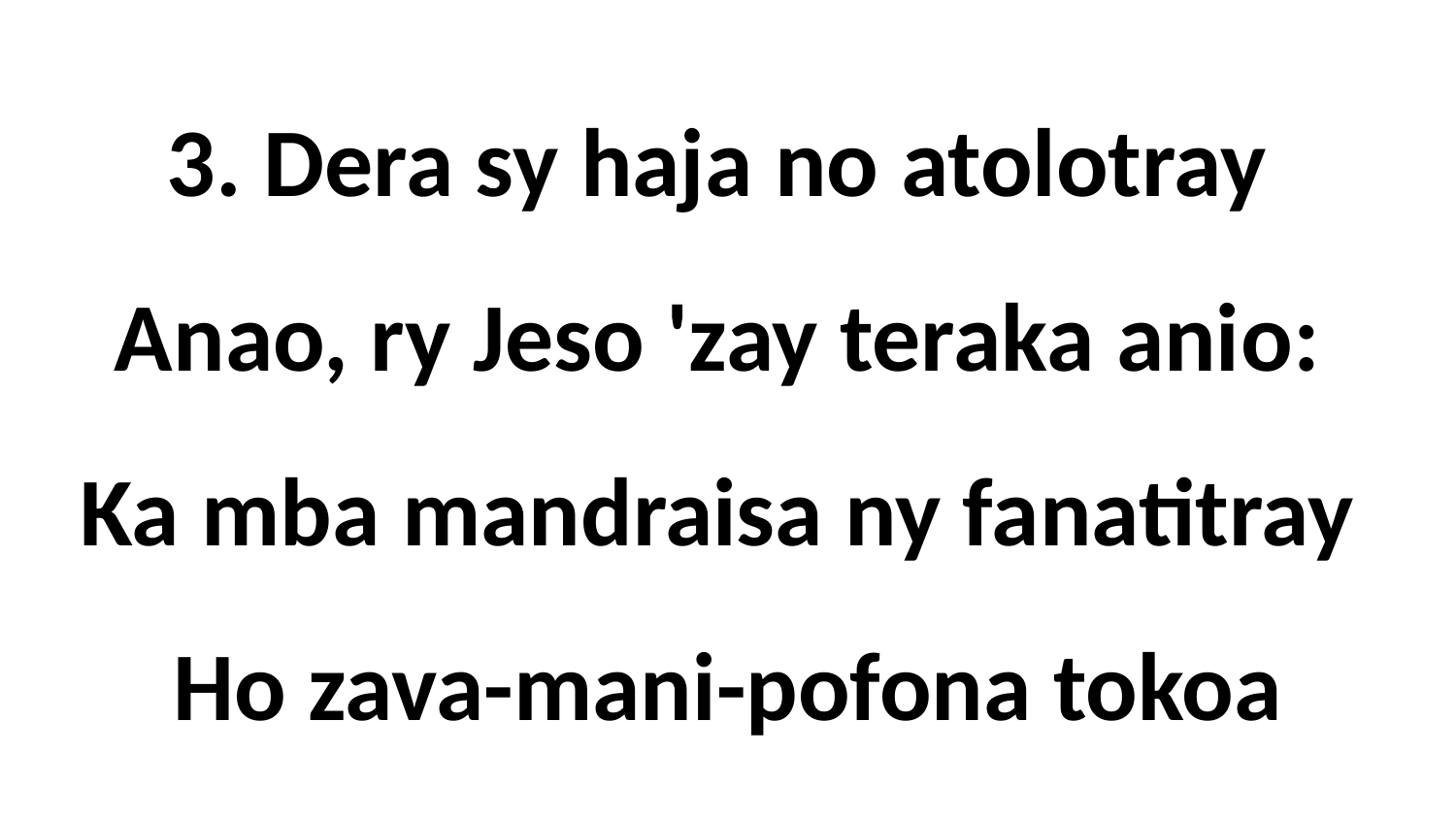

3. Dera sy haja no atolotray
Anao, ry Jeso 'zay teraka anio:
Ka mba mandraisa ny fanatitray
Ho zava-mani-pofona tokoa